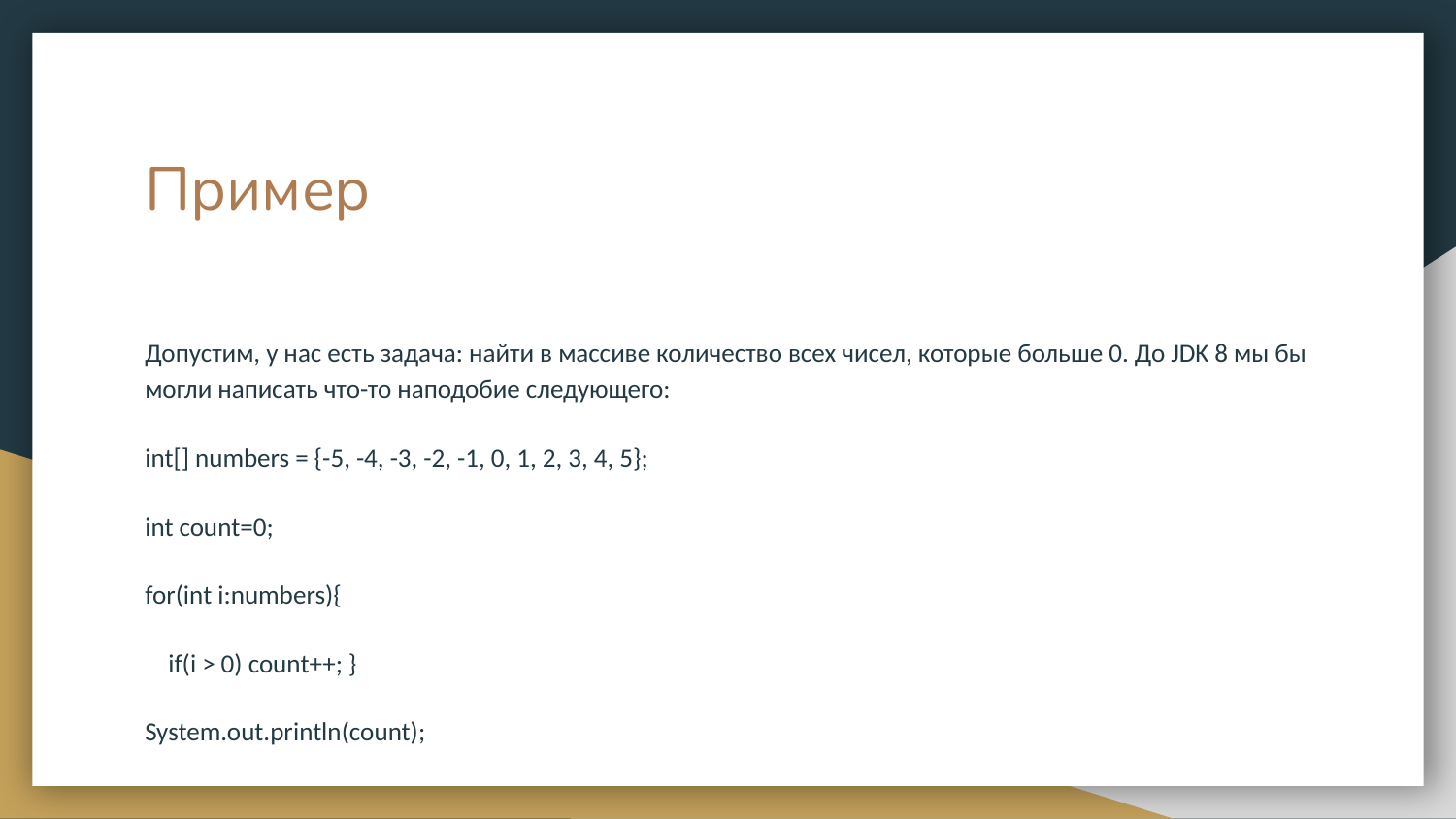

# Пример
Допустим, у нас есть задача: найти в массиве количество всех чисел, которые больше 0. До JDK 8 мы бы могли написать что-то наподобие следующего:
int[] numbers = {-5, -4, -3, -2, -1, 0, 1, 2, 3, 4, 5};
int count=0;
for(int i:numbers){
    if(i > 0) count++; }
System.out.println(count);